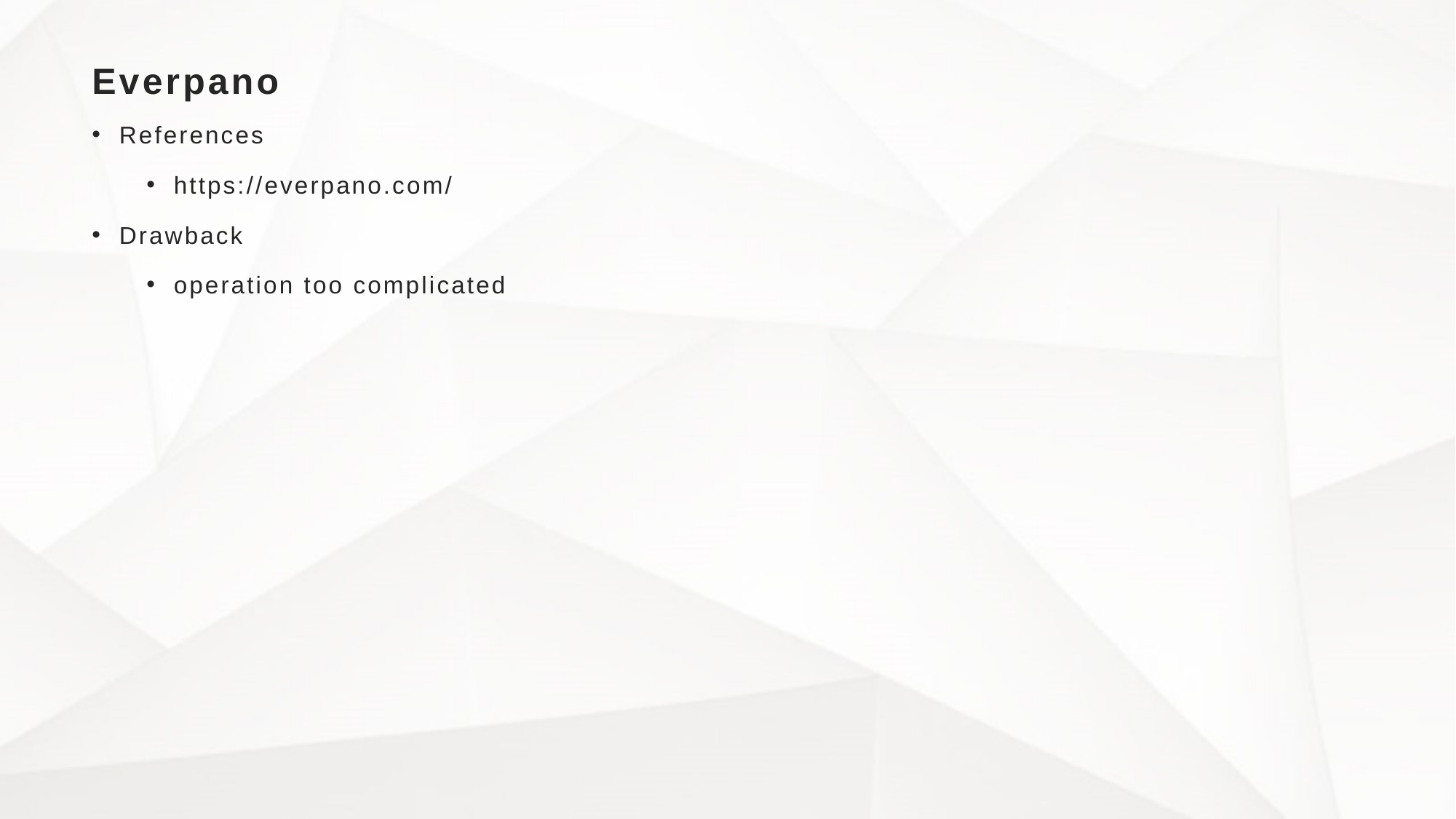

# Everpano
References
https://everpano.com/
Drawback
operation too complicated